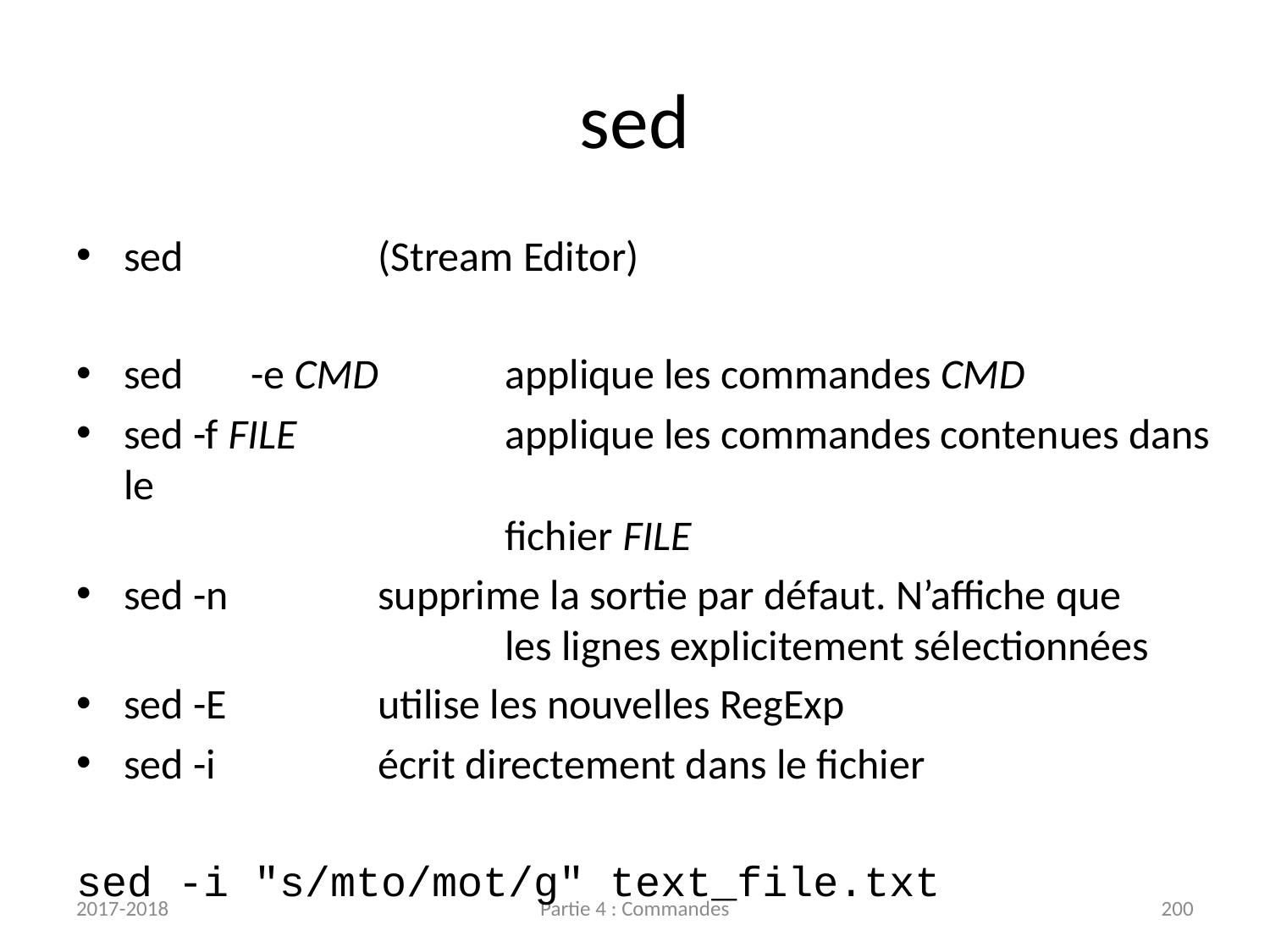

# sed
sed		(Stream Editor)

sed	-e CMD	applique les commandes CMD
sed -f FILE		applique les commandes contenues dans le
			fichier FILE
sed -n		supprime la sortie par défaut. N’affiche que
			les lignes explicitement sélectionnées
sed -E		utilise les nouvelles RegExp
sed -i		écrit directement dans le fichier

sed -i "s/mto/mot/g" text_file.txt
2017-2018
Partie 4 : Commandes
200